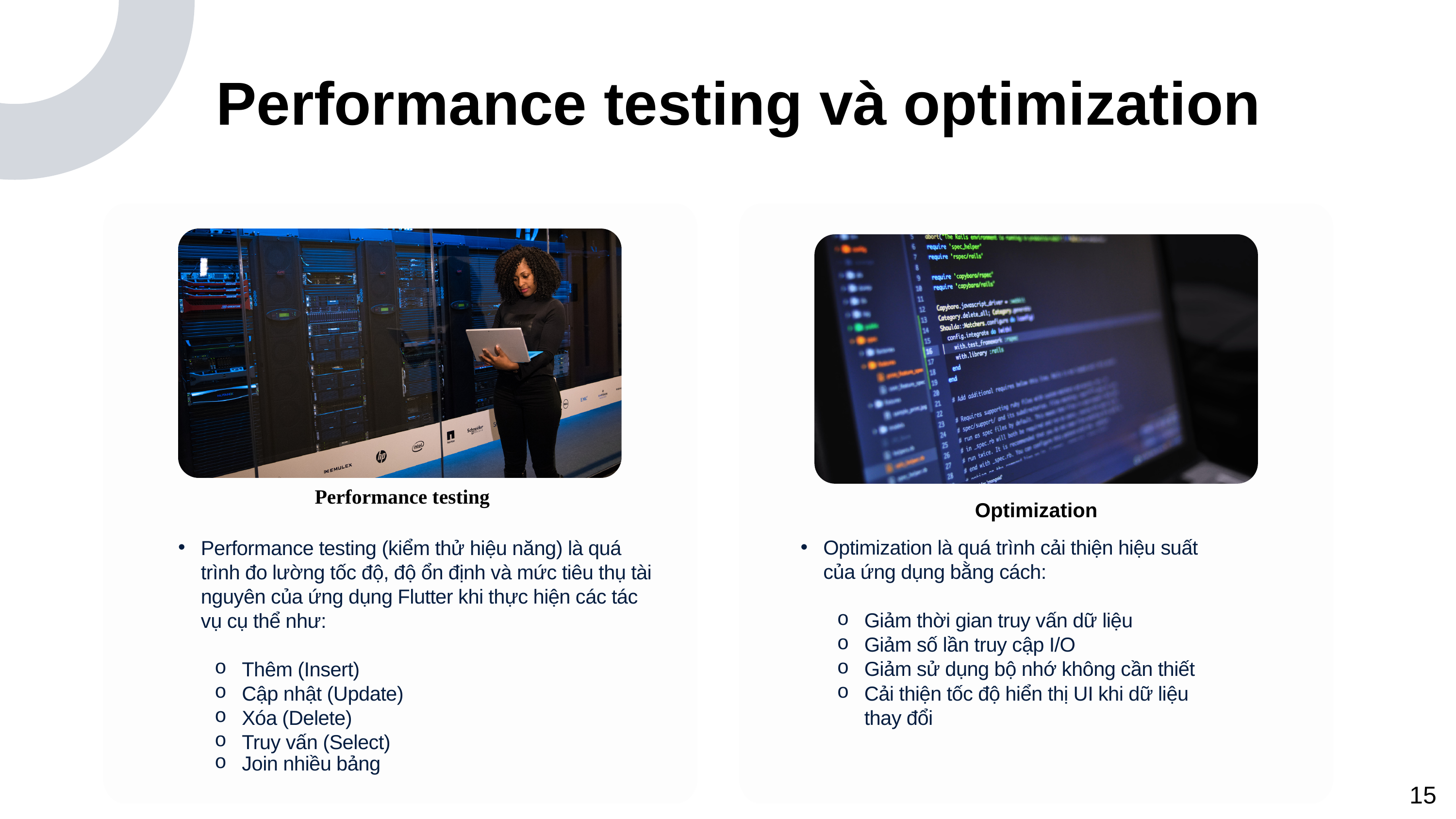

Performance testing và optimization

Performance testing

Optimization
Optimization là quá trình cải thiện hiệu suất của ứng dụng bằng cách:

Giảm thời gian truy vấn dữ liệu
Giảm số lần truy cập I/O
Giảm sử dụng bộ nhớ không cần thiết
Cải thiện tốc độ hiển thị UI khi dữ liệu thay đổi

Performance testing (kiểm thử hiệu năng) là quá trình đo lường tốc độ, độ ổn định và mức tiêu thụ tài nguyên của ứng dụng Flutter khi thực hiện các tác vụ cụ thể như:

Thêm (Insert)
Cập nhật (Update)
Xóa (Delete)
Truy vấn (Select)
Join nhiều bảng

15